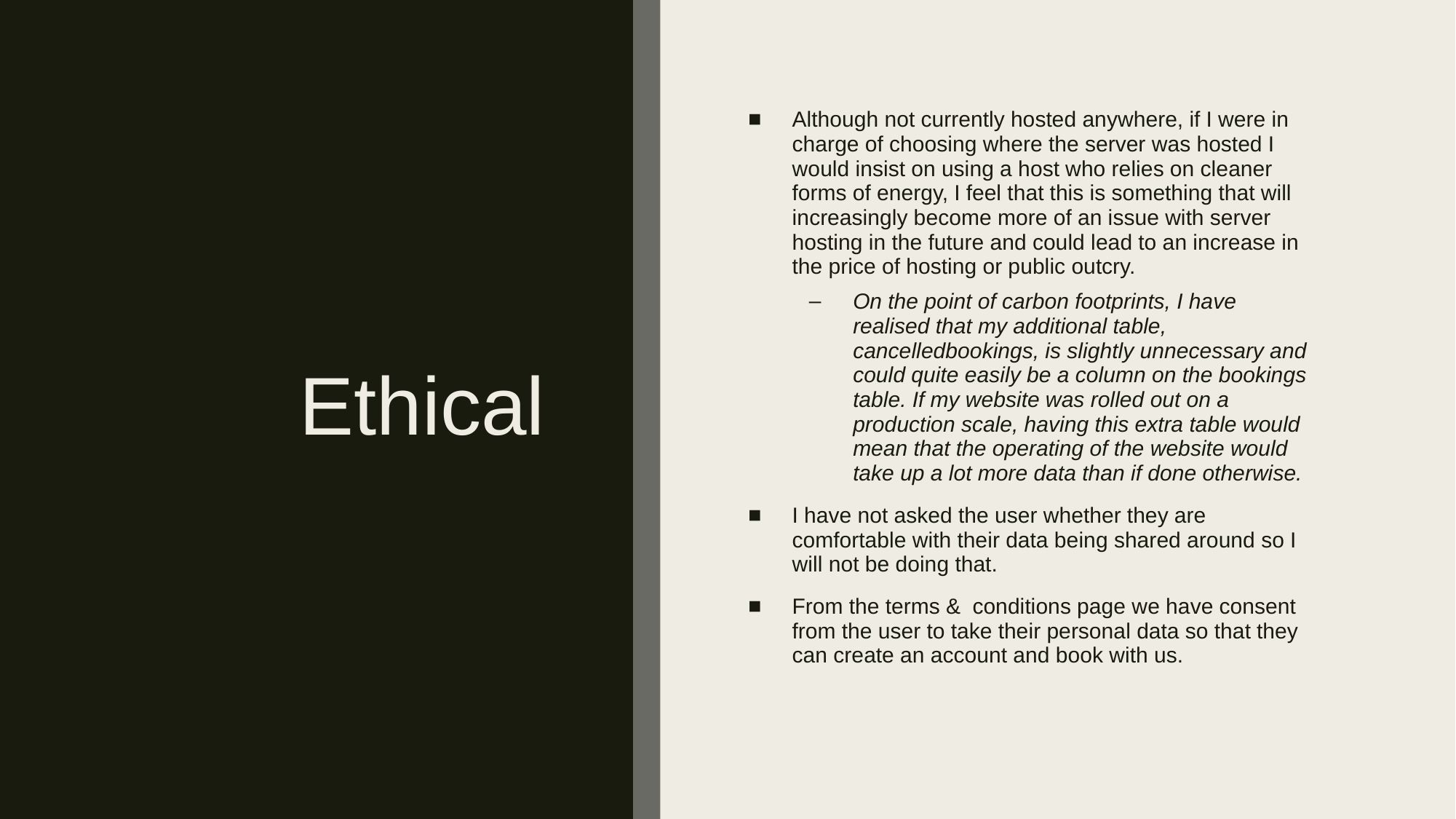

# Ethical
Although not currently hosted anywhere, if I were in charge of choosing where the server was hosted I would insist on using a host who relies on cleaner forms of energy, I feel that this is something that will increasingly become more of an issue with server hosting in the future and could lead to an increase in the price of hosting or public outcry.
On the point of carbon footprints, I have realised that my additional table, cancelledbookings, is slightly unnecessary and could quite easily be a column on the bookings table. If my website was rolled out on a production scale, having this extra table would mean that the operating of the website would take up a lot more data than if done otherwise.
I have not asked the user whether they are comfortable with their data being shared around so I will not be doing that.
From the terms &  conditions page we have consent from the user to take their personal data so that they can create an account and book with us.